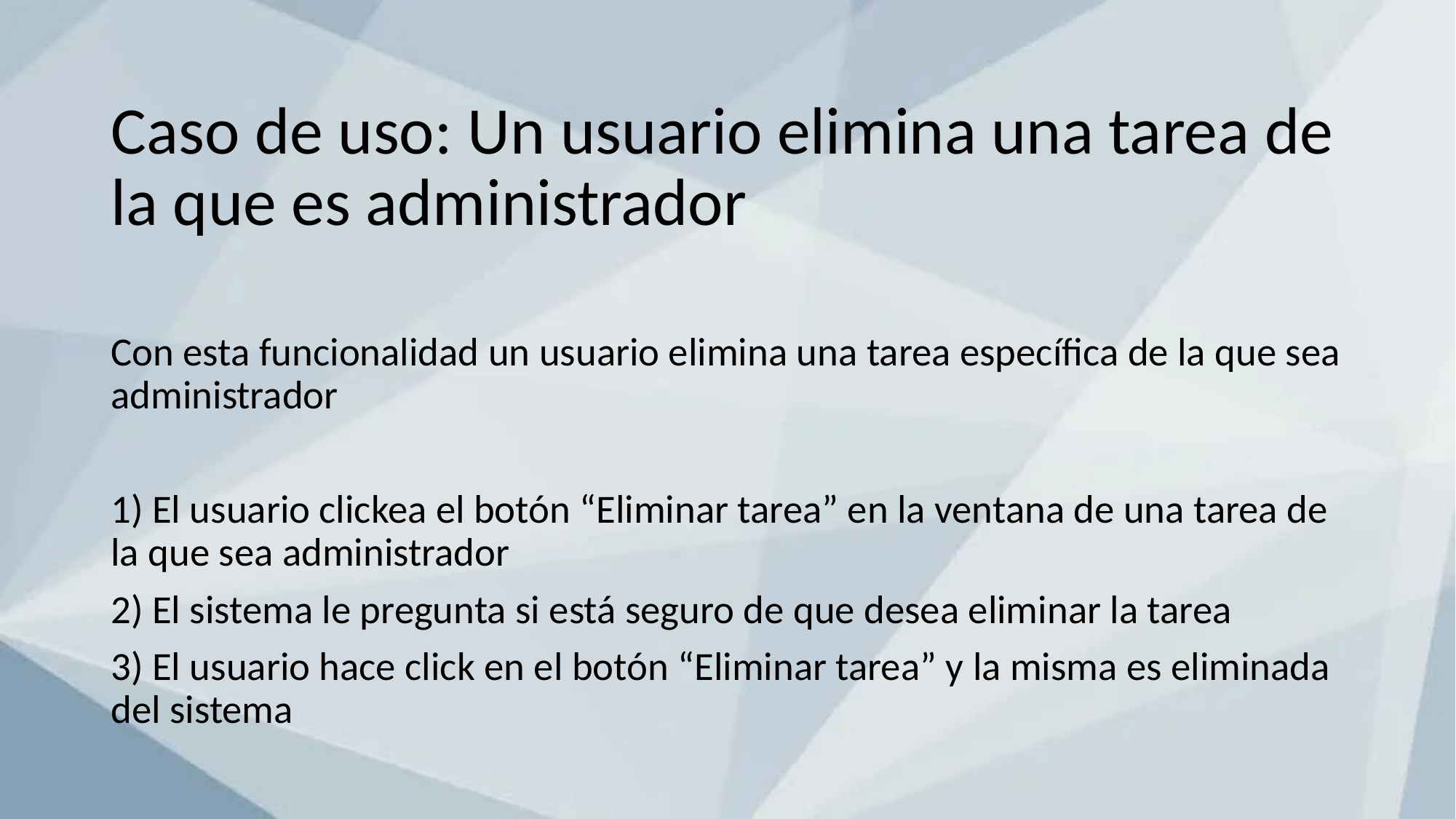

# Caso de uso: Un usuario elimina una tarea de la que es administrador
Con esta funcionalidad un usuario elimina una tarea específica de la que sea administrador

1) El usuario clickea el botón “Eliminar tarea” en la ventana de una tarea de la que sea administrador
2) El sistema le pregunta si está seguro de que desea eliminar la tarea
3) El usuario hace click en el botón “Eliminar tarea” y la misma es eliminada del sistema